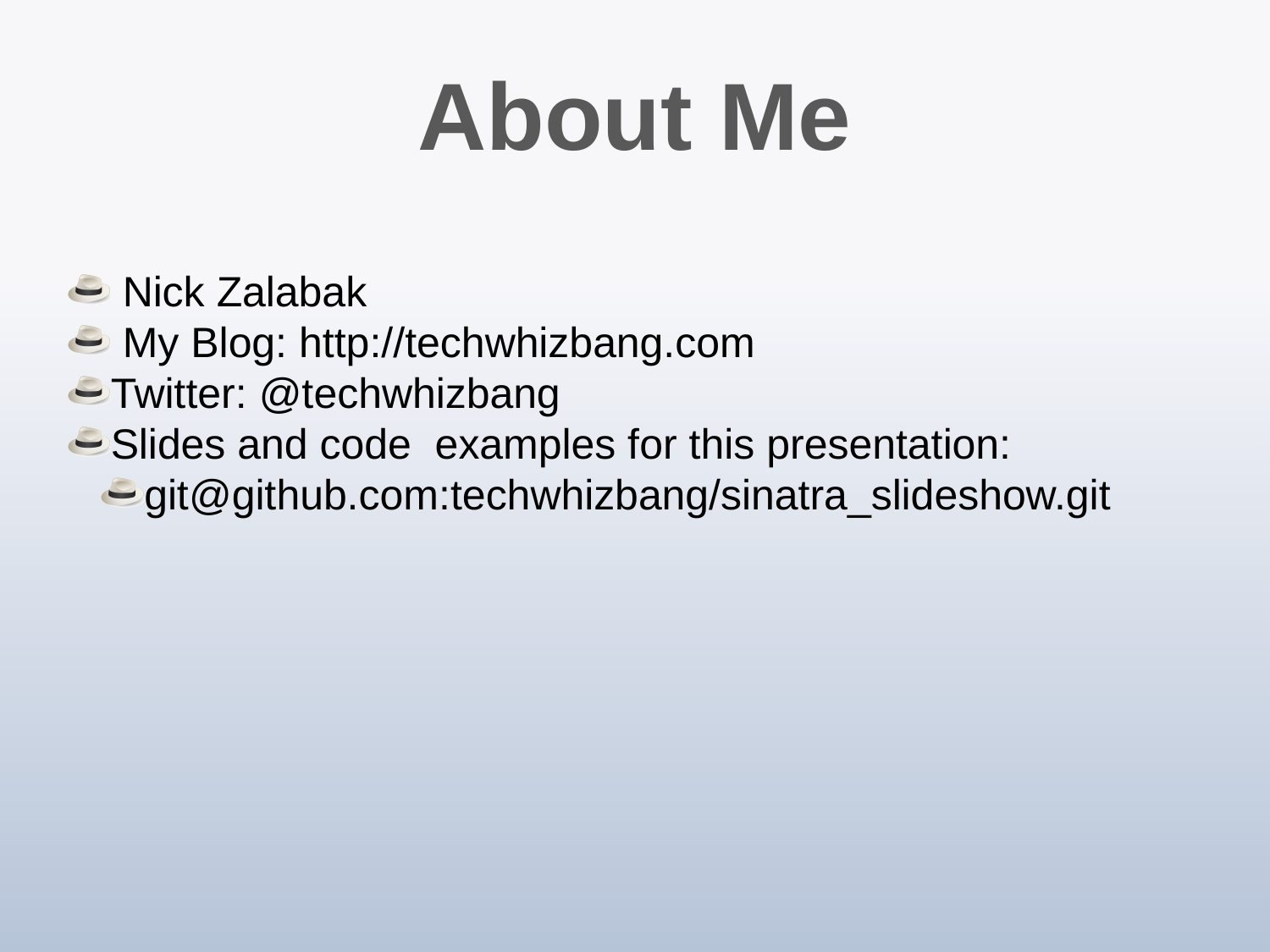

About Me

 Nick Zalabak
 My Blog: http://techwhizbang.com
Twitter: @techwhizbang
Slides and code  examples for this presentation:
git@github.com:techwhizbang/sinatra_slideshow.git